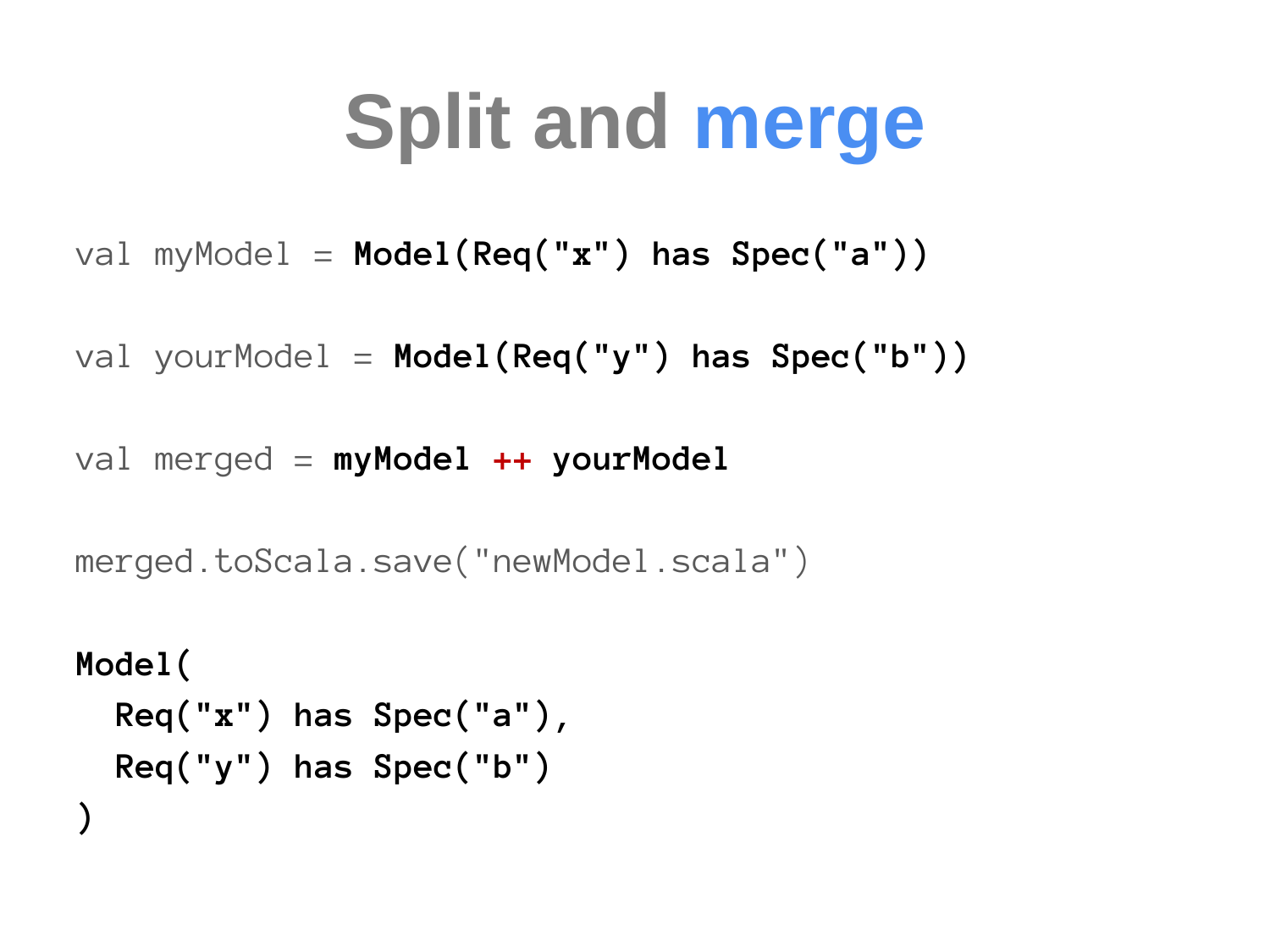

# Split and merge
val myModel = Model(Req("x") has Spec("a"))

val yourModel = Model(Req("y") has Spec("b"))

val merged = myModel ++ yourModel

merged.toScala.save("newModel.scala")

Model(
  Req("x") has Spec("a"),
  Req("y") has Spec("b")
)